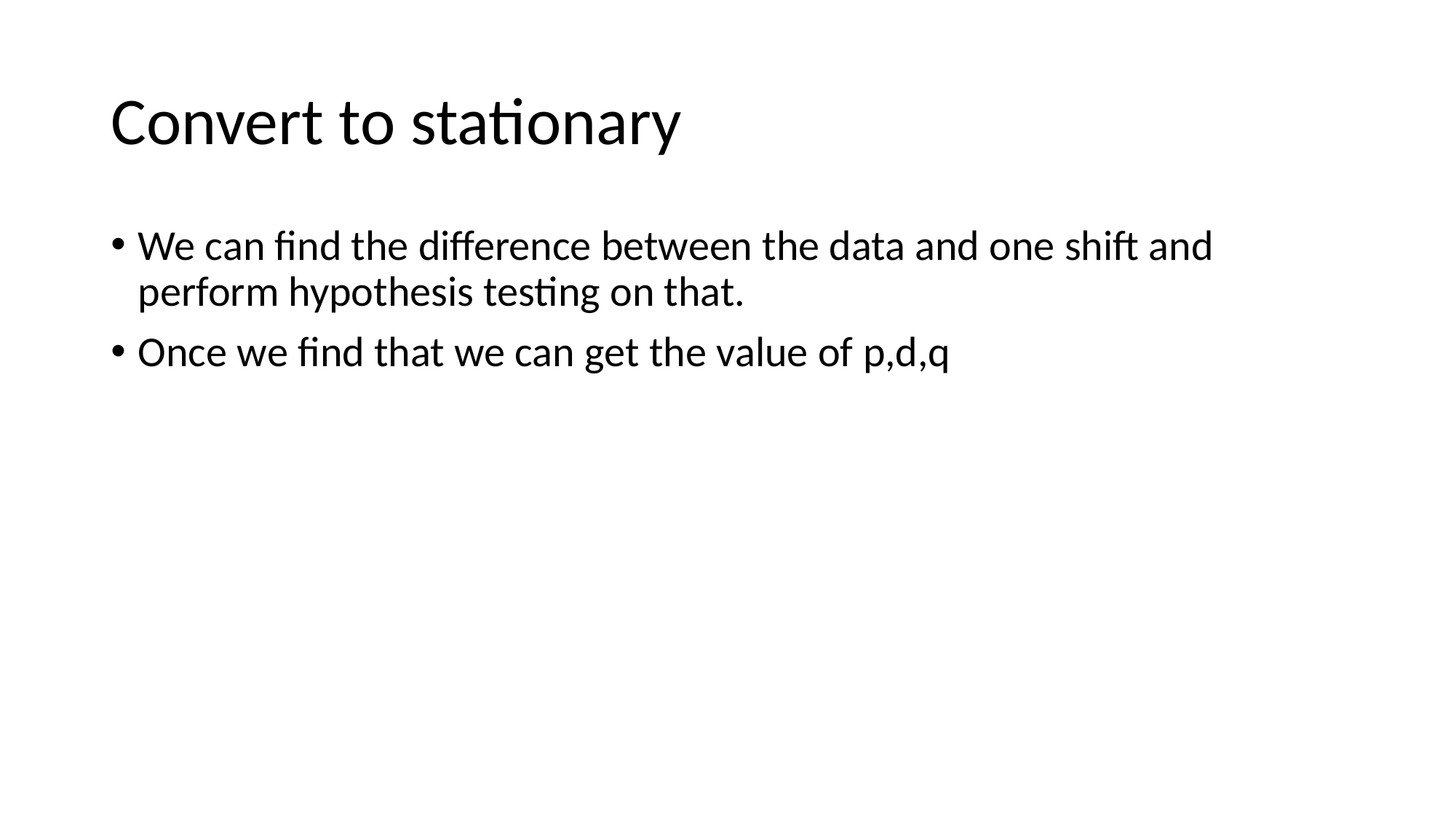

# Convert to stationary
We can find the difference between the data and one shift and perform hypothesis testing on that.
Once we find that we can get the value of p,d,q